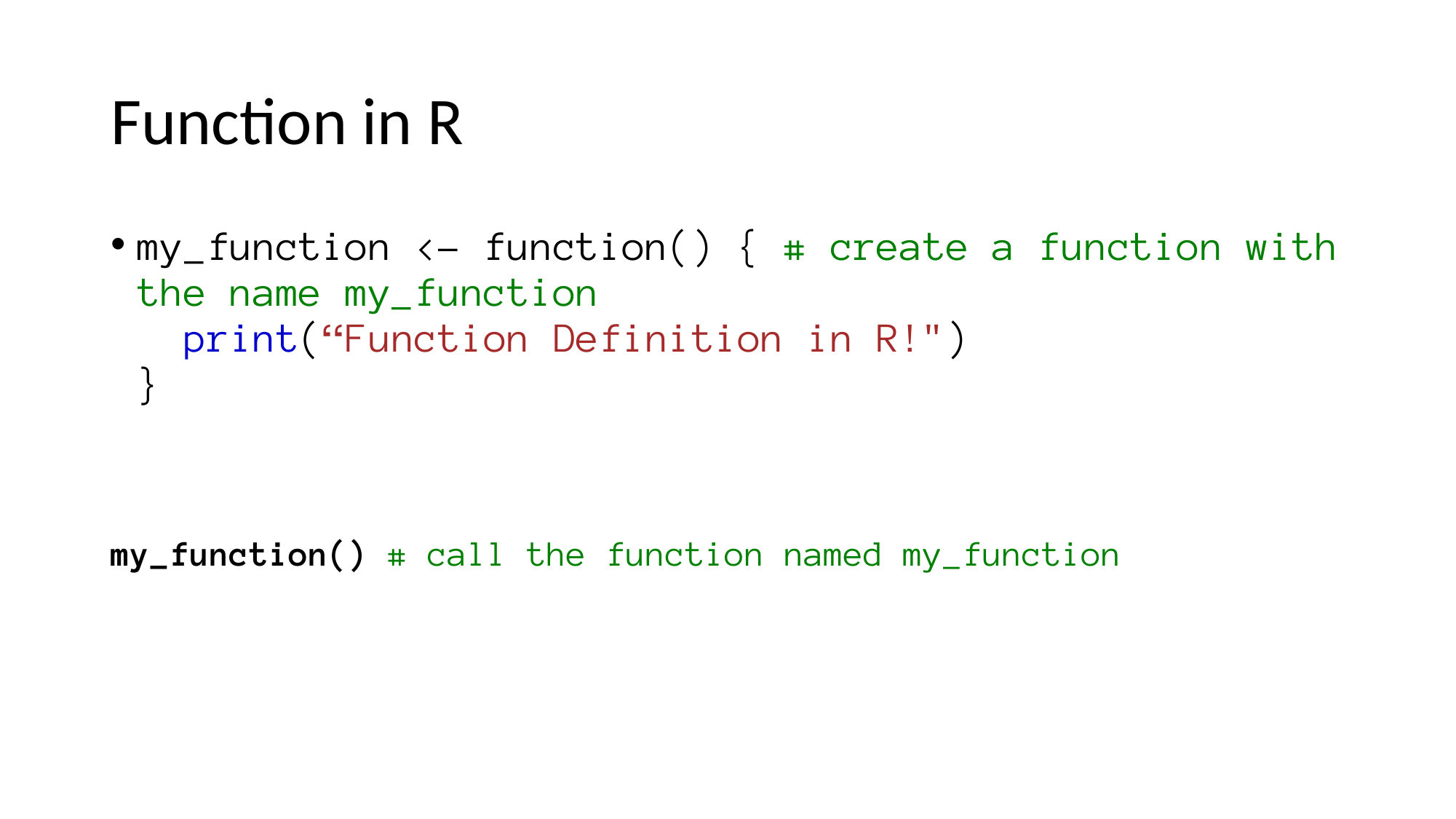

# Function in R
my_function <- function() { # create a function with the name my_function
  print(“Function Definition in R!")
}
my_function() # call the function named my_function